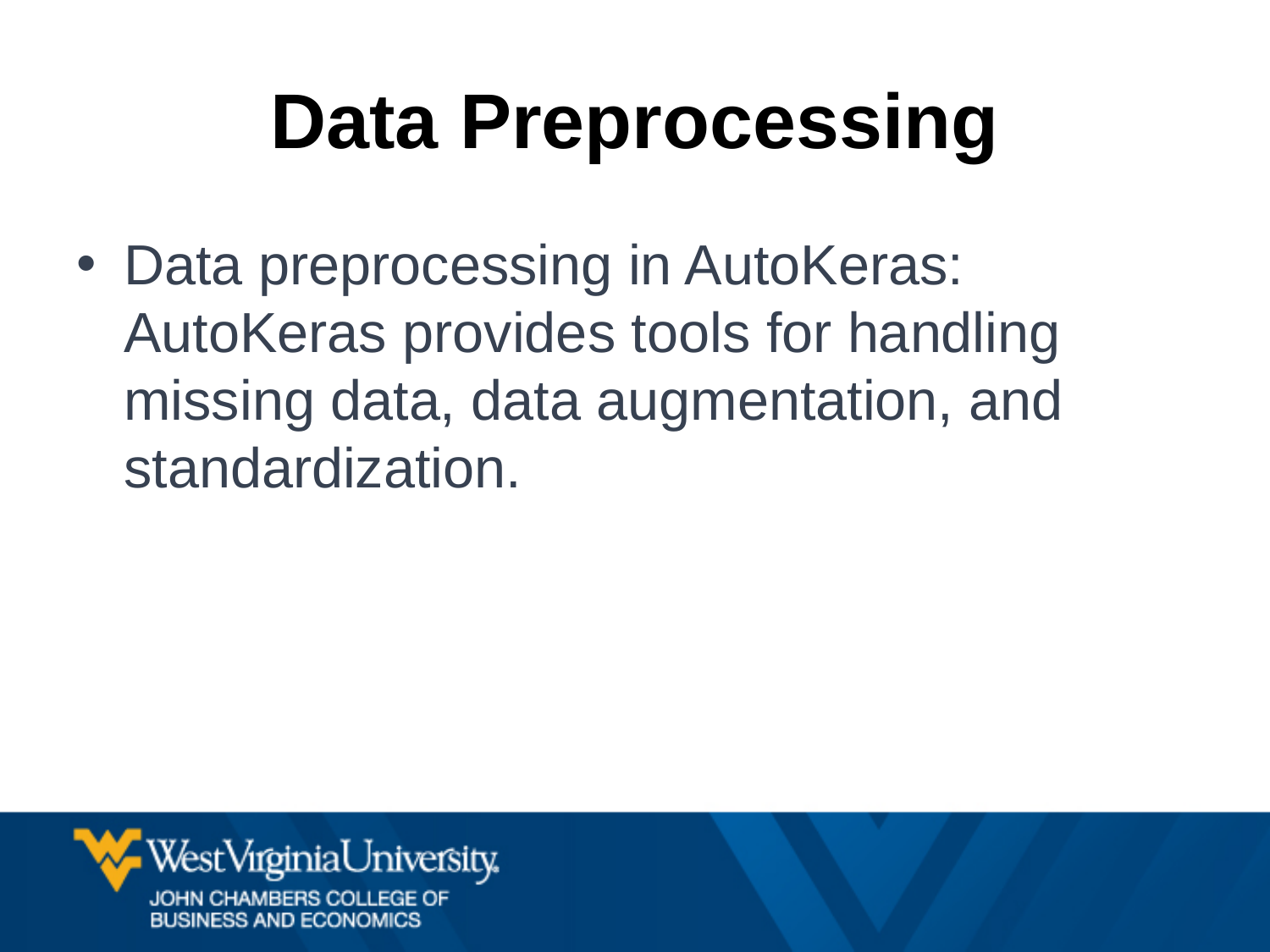

# Data Preprocessing
Data preprocessing in AutoKeras: AutoKeras provides tools for handling missing data, data augmentation, and standardization.